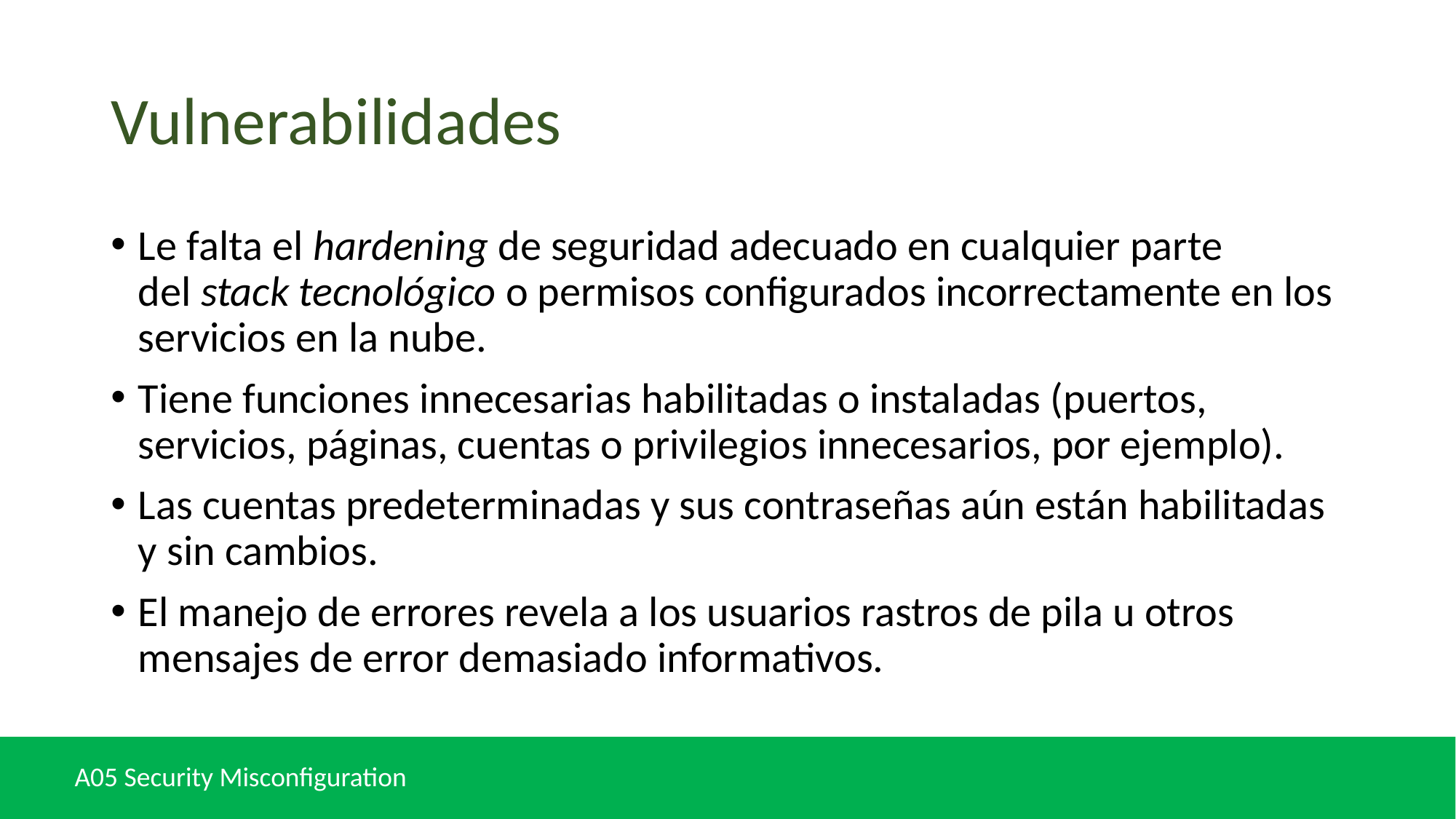

# Vulnerabilidades
Le falta el hardening de seguridad adecuado en cualquier parte del stack tecnológico o permisos configurados incorrectamente en los servicios en la nube.
Tiene funciones innecesarias habilitadas o instaladas (puertos, servicios, páginas, cuentas o privilegios innecesarios, por ejemplo).
Las cuentas predeterminadas y sus contraseñas aún están habilitadas y sin cambios.
El manejo de errores revela a los usuarios rastros de pila u otros mensajes de error demasiado informativos.